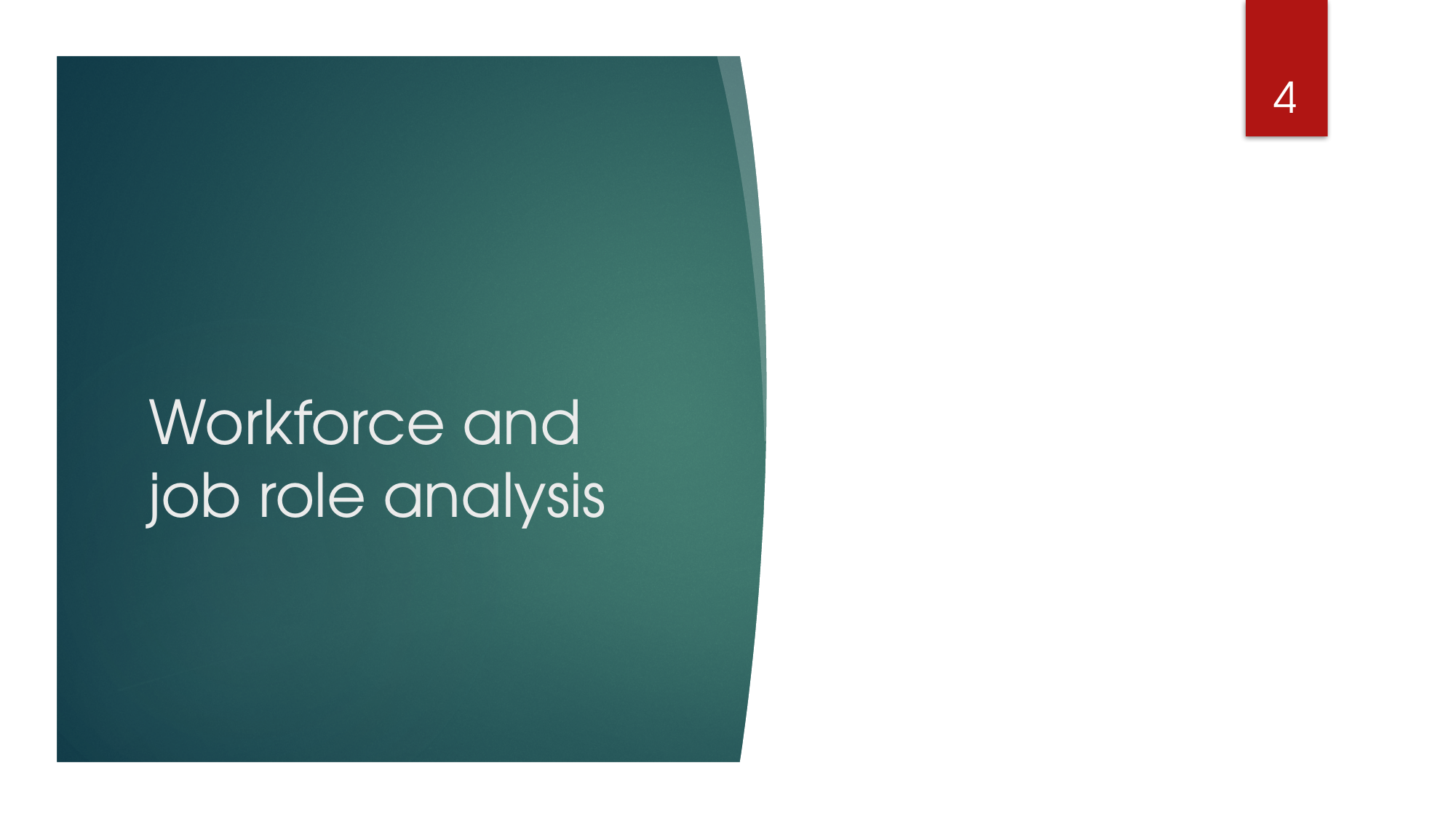

4
# Workforce and job role analysis